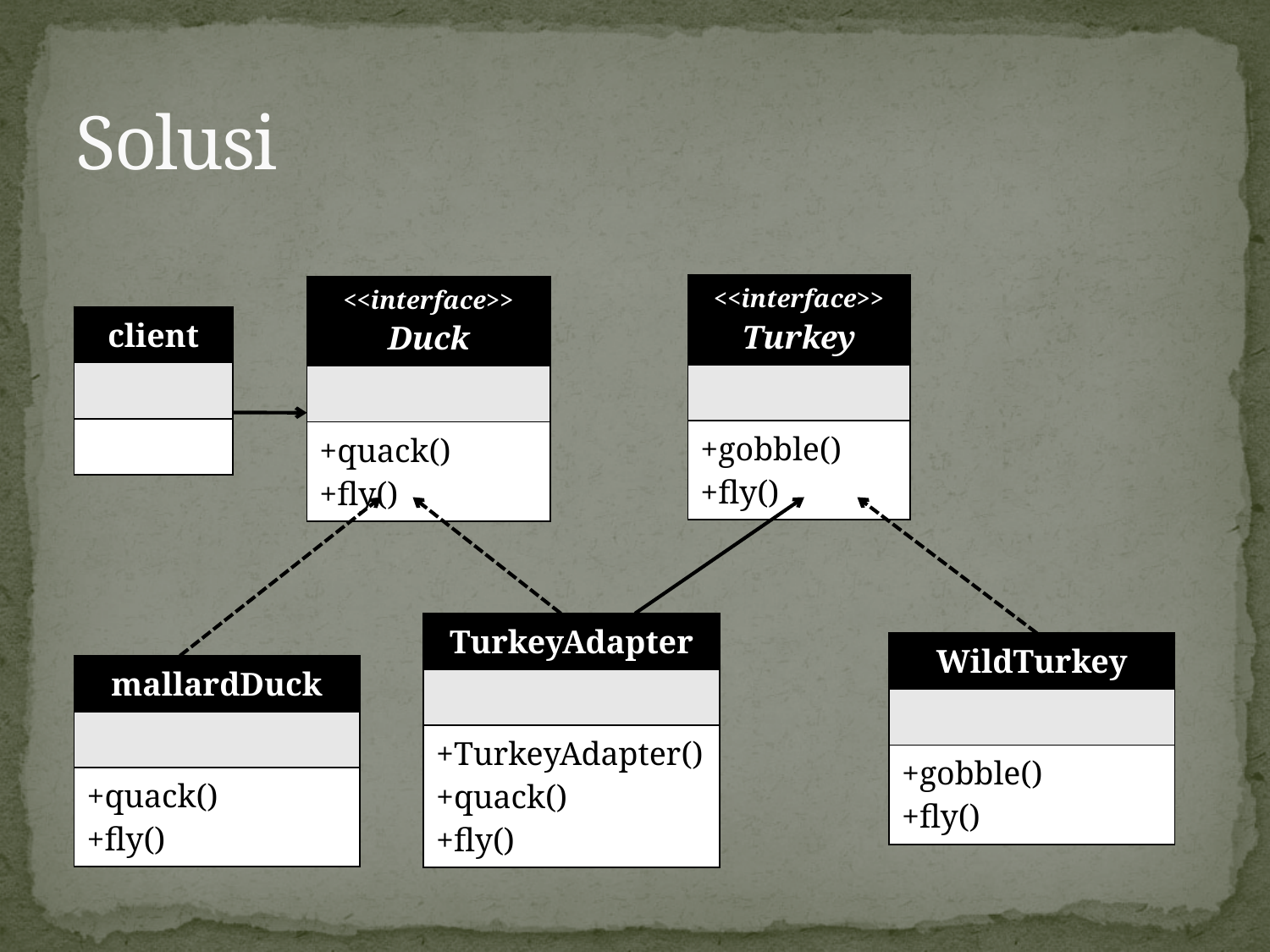

# Solusi
| <<interface>> Turkey |
| --- |
|  |
| +gobble() +fly() |
| <<interface>> Duck |
| --- |
|  |
| +quack() +fly() |
| client |
| --- |
|  |
|  |
| TurkeyAdapter |
| --- |
|  |
| +TurkeyAdapter() +quack() +fly() |
| WildTurkey |
| --- |
|  |
| +gobble() +fly() |
| mallardDuck |
| --- |
|  |
| +quack() +fly() |